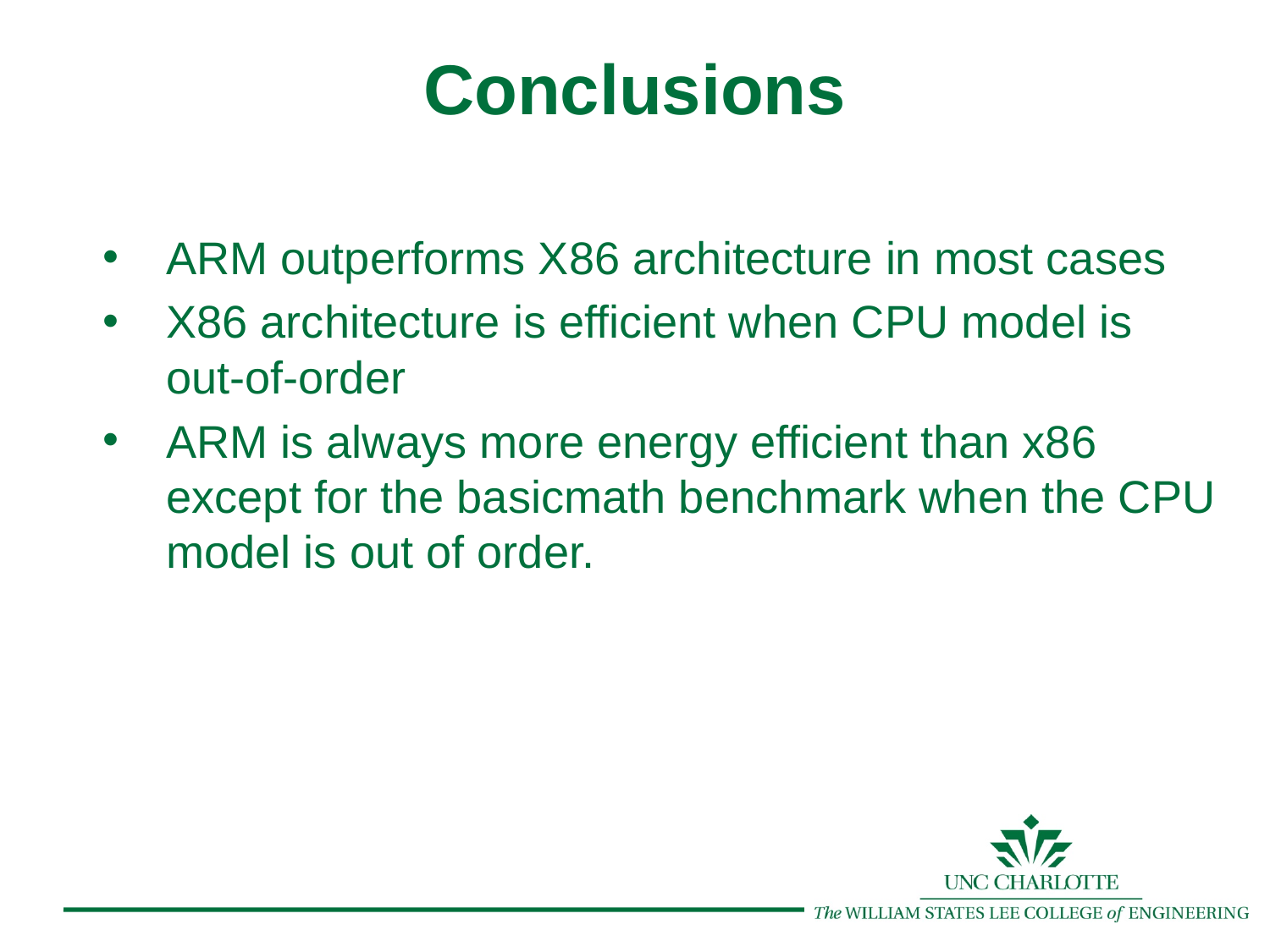

Conclusions
ARM outperforms X86 architecture in most cases
X86 architecture is efficient when CPU model is out-of-order
ARM is always more energy efficient than x86 except for the basicmath benchmark when the CPU model is out of order.